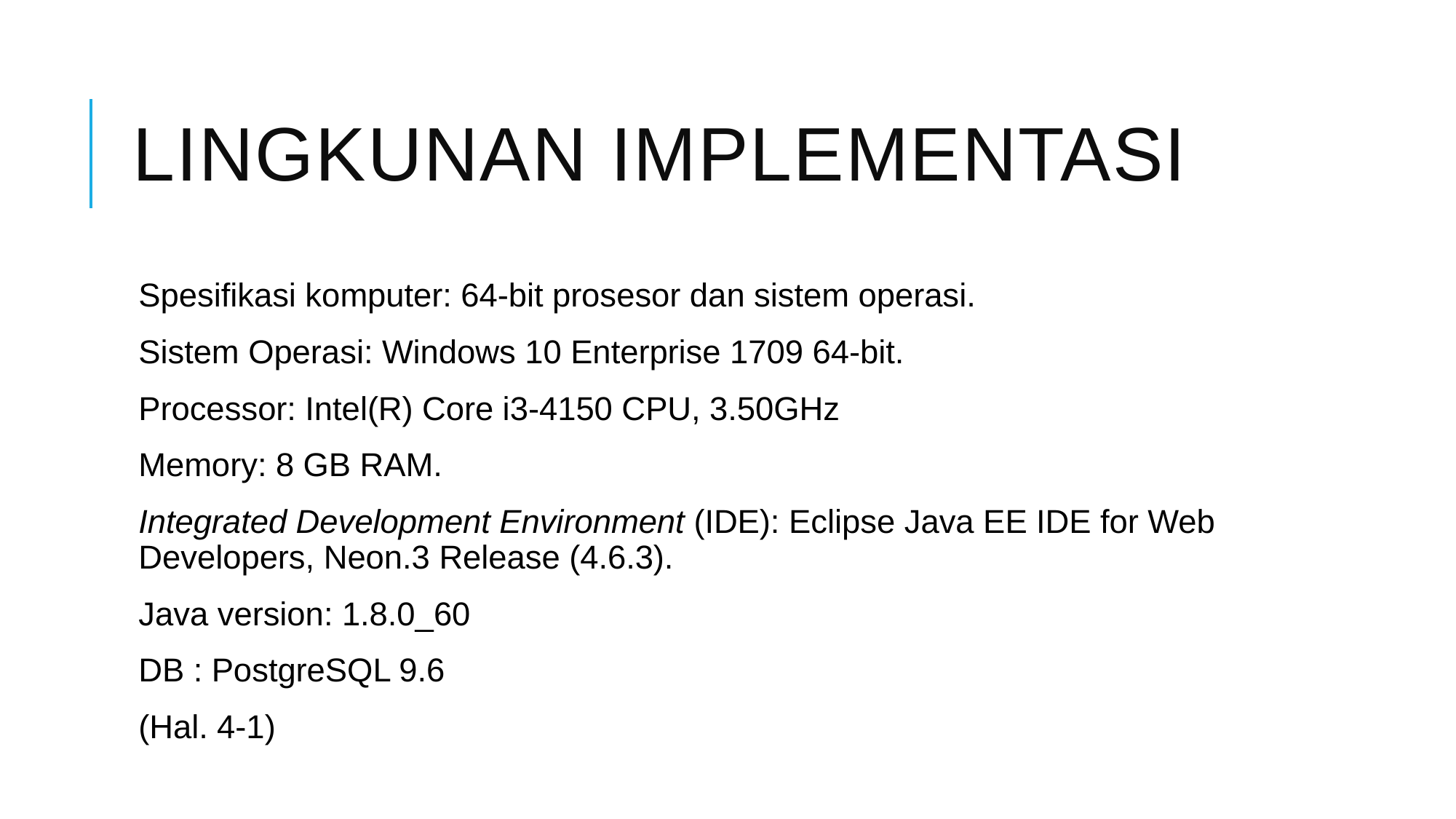

# Lingkunan implementasi
Spesifikasi komputer: 64-bit prosesor dan sistem operasi.
Sistem Operasi: Windows 10 Enterprise 1709 64-bit.
Processor: Intel(R) Core i3-4150 CPU, 3.50GHz
Memory: 8 GB RAM.
Integrated Development Environment (IDE): Eclipse Java EE IDE for Web Developers, Neon.3 Release (4.6.3).
Java version: 1.8.0_60
DB : PostgreSQL 9.6
(Hal. 4-1)